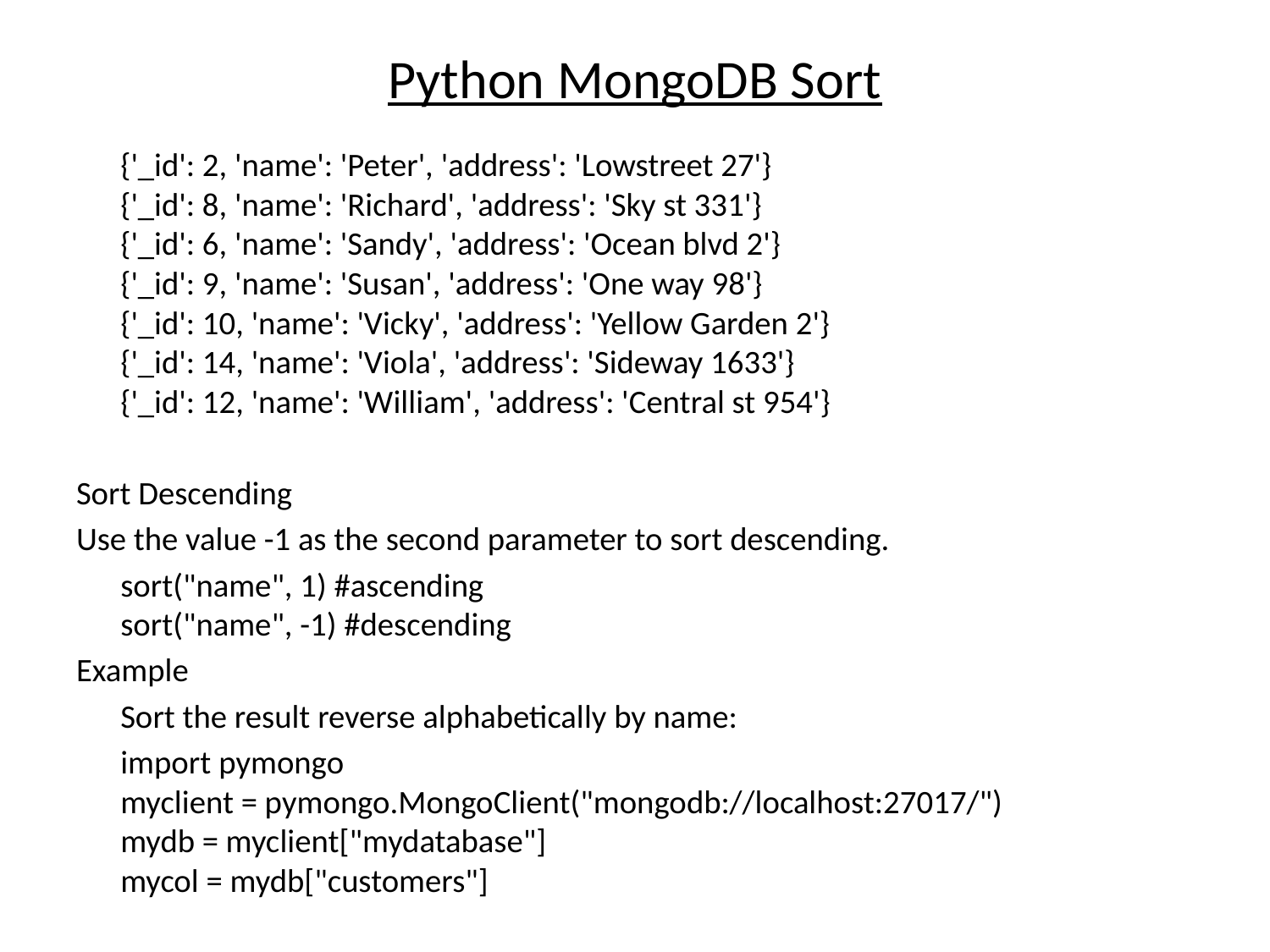

# Python MongoDB Sort
	{'_id': 2, 'name': 'Peter', 'address': 'Lowstreet 27'}
{'_id': 8, 'name': 'Richard', 'address': 'Sky st 331'}
{'_id': 6, 'name': 'Sandy', 'address': 'Ocean blvd 2'}
{'_id': 9, 'name': 'Susan', 'address': 'One way 98'}
{'_id': 10, 'name': 'Vicky', 'address': 'Yellow Garden 2'}
{'_id': 14, 'name': 'Viola', 'address': 'Sideway 1633'}
{'_id': 12, 'name': 'William', 'address': 'Central st 954'}

Sort Descending
Use the value -1 as the second parameter to sort descending.
	sort("name", 1) #ascending
sort("name", -1) #descending
Example
	Sort the result reverse alphabetically by name:
	import pymongo
myclient = pymongo.MongoClient("mongodb://localhost:27017/")
mydb = myclient["mydatabase"]
mycol = mydb["customers"]